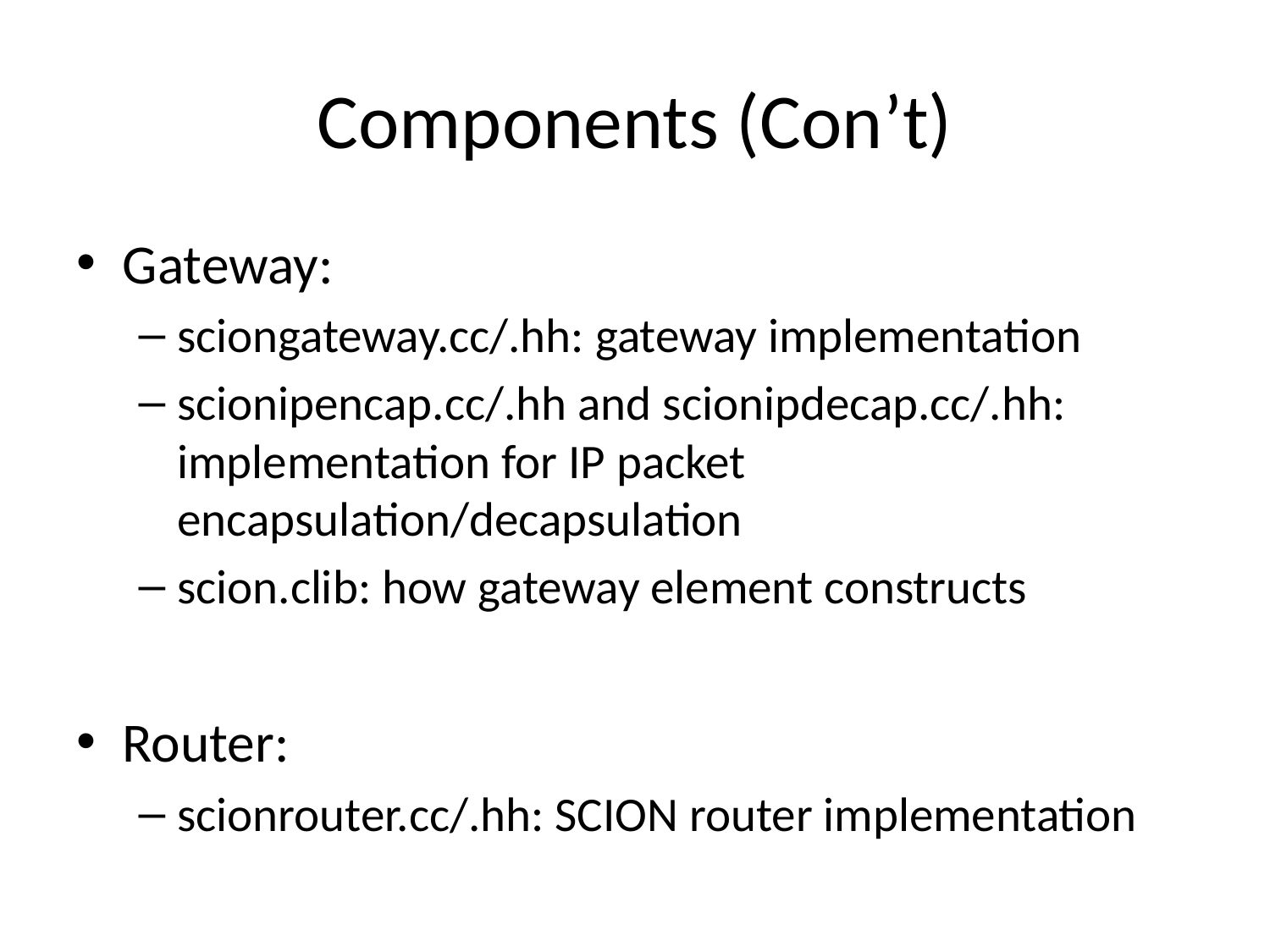

# Components (Con’t)
Gateway:
sciongateway.cc/.hh: gateway implementation
scionipencap.cc/.hh and scionipdecap.cc/.hh: implementation for IP packet encapsulation/decapsulation
scion.clib: how gateway element constructs

Router:
scionrouter.cc/.hh: SCION router implementation